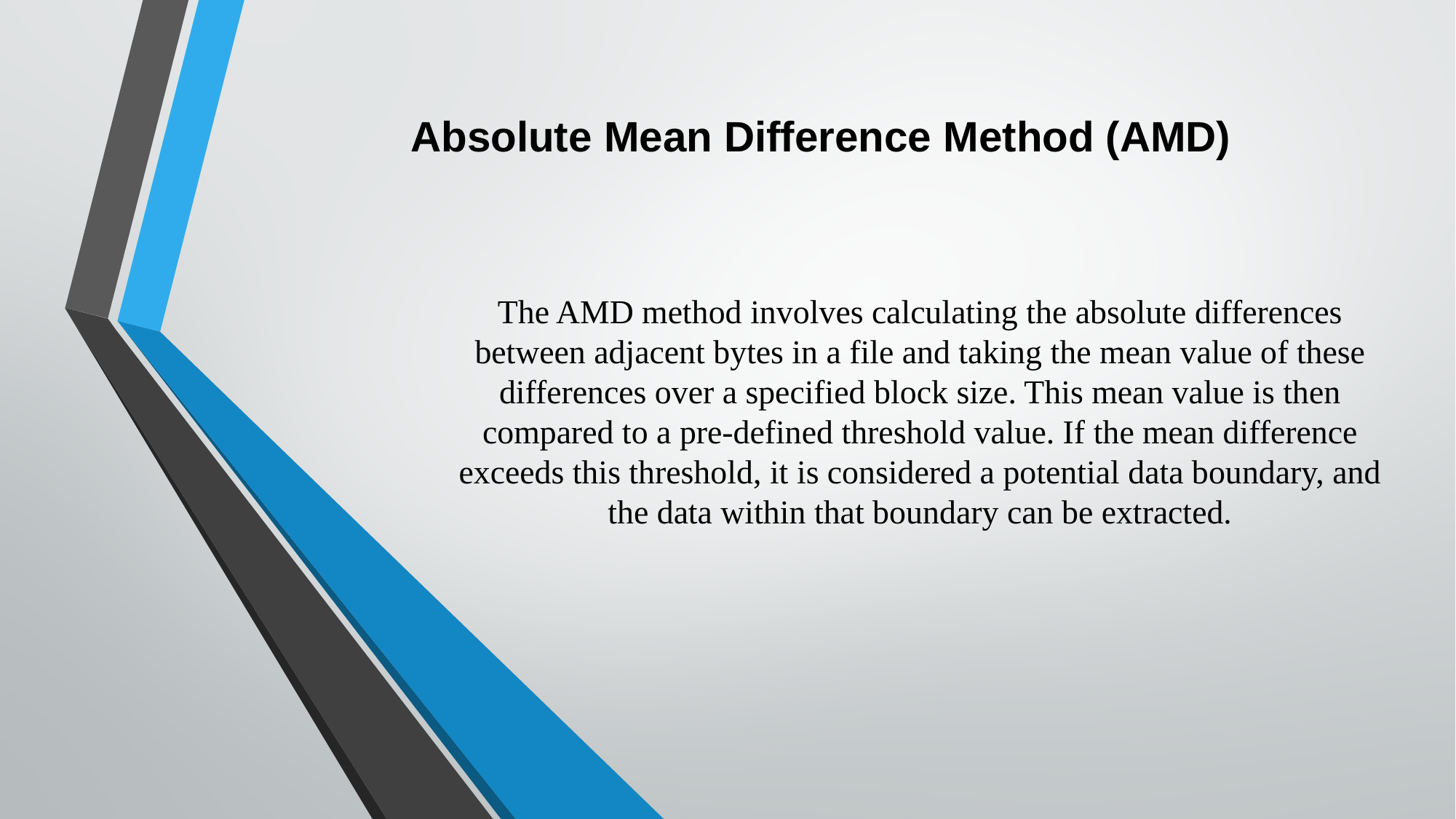

# Absolute Mean Difference Method (AMD)
The AMD method involves calculating the absolute differences between adjacent bytes in a file and taking the mean value of these differences over a specified block size. This mean value is then compared to a pre-defined threshold value. If the mean difference exceeds this threshold, it is considered a potential data boundary, and the data within that boundary can be extracted.